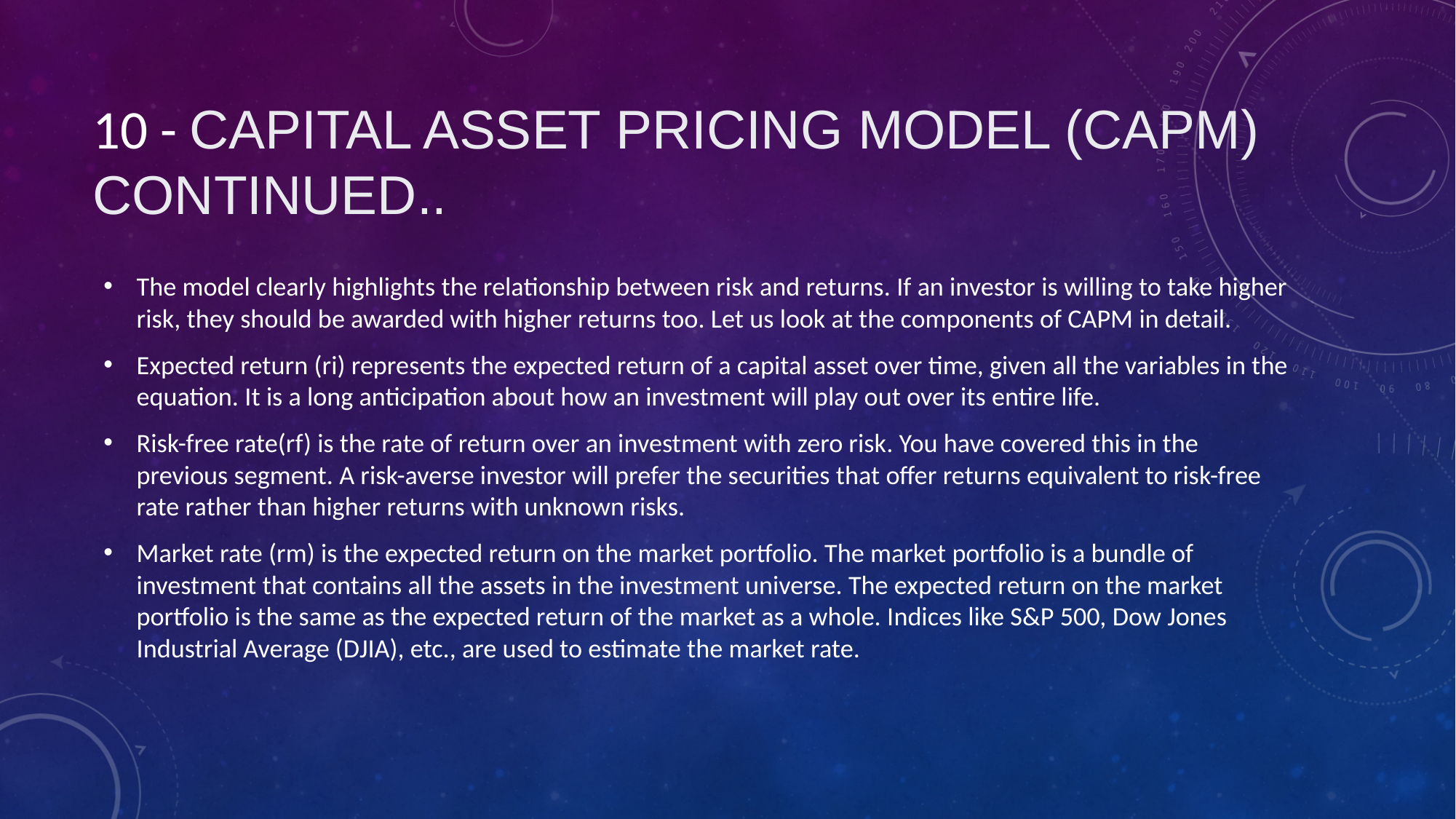

# 10 - Capital Asset Pricing Model (CAPM) continued..
The model clearly highlights the relationship between risk and returns. If an investor is willing to take higher risk, they should be awarded with higher returns too. Let us look at the components of CAPM in detail.
Expected return (ri) represents the expected return of a capital asset over time, given all the variables in the equation. It is a long anticipation about how an investment will play out over its entire life.
Risk-free rate(rf) is the rate of return over an investment with zero risk. You have covered this in the previous segment. A risk-averse investor will prefer the securities that offer returns equivalent to risk-free rate rather than higher returns with unknown risks.
Market rate (rm) is the expected return on the market portfolio. The market portfolio is a bundle of investment that contains all the assets in the investment universe. The expected return on the market portfolio is the same as the expected return of the market as a whole. Indices like S&P 500, Dow Jones Industrial Average (DJIA), etc., are used to estimate the market rate.